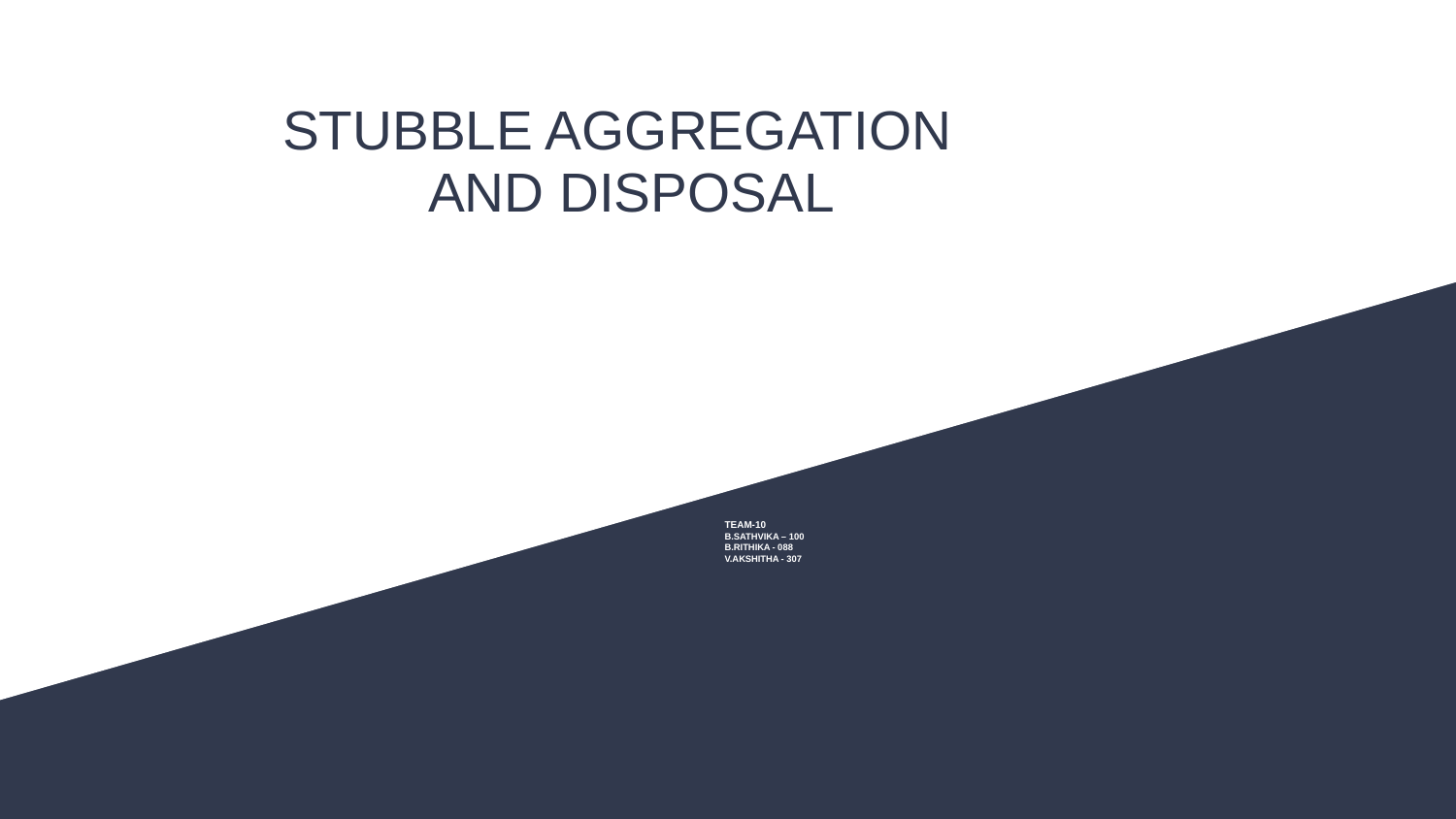

# STUBBLE AGGREGATION
AND DISPOSAL
TEAM-10
B.SATHVIKA – 100
B.RITHIKA - 088
V.AKSHITHA - 307